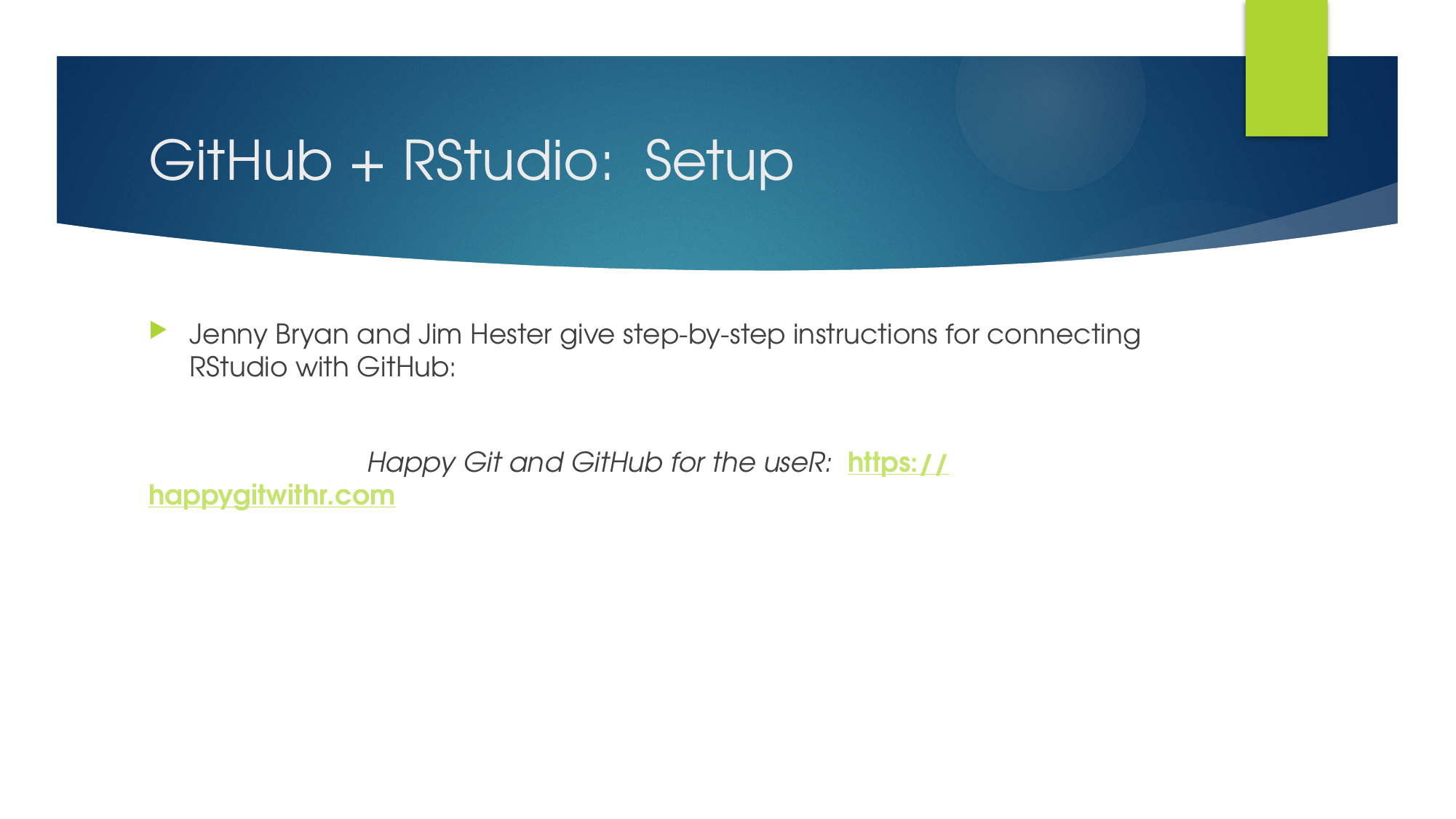

# GitHub + RStudio:  Setup
Jenny Bryan and Jim Hester give step-by-step instructions for connecting RStudio with GitHub:

		Happy Git and GitHub for the useR:  https://happygitwithr.com